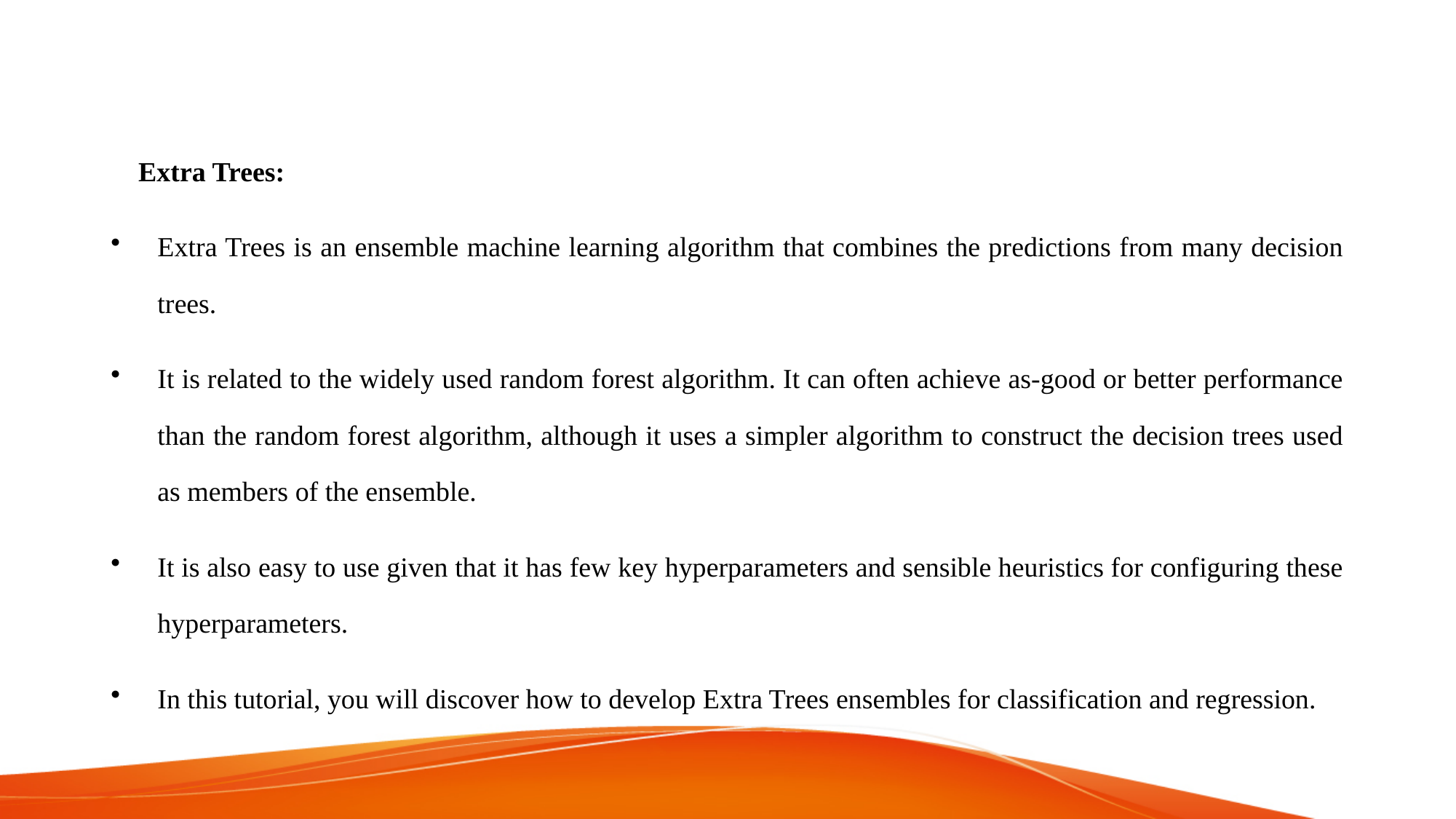

Extra Trees:
Extra Trees is an ensemble machine learning algorithm that combines the predictions from many decision trees.
It is related to the widely used random forest algorithm. It can often achieve as-good or better performance than the random forest algorithm, although it uses a simpler algorithm to construct the decision trees used as members of the ensemble.
It is also easy to use given that it has few key hyperparameters and sensible heuristics for configuring these hyperparameters.
In this tutorial, you will discover how to develop Extra Trees ensembles for classification and regression.